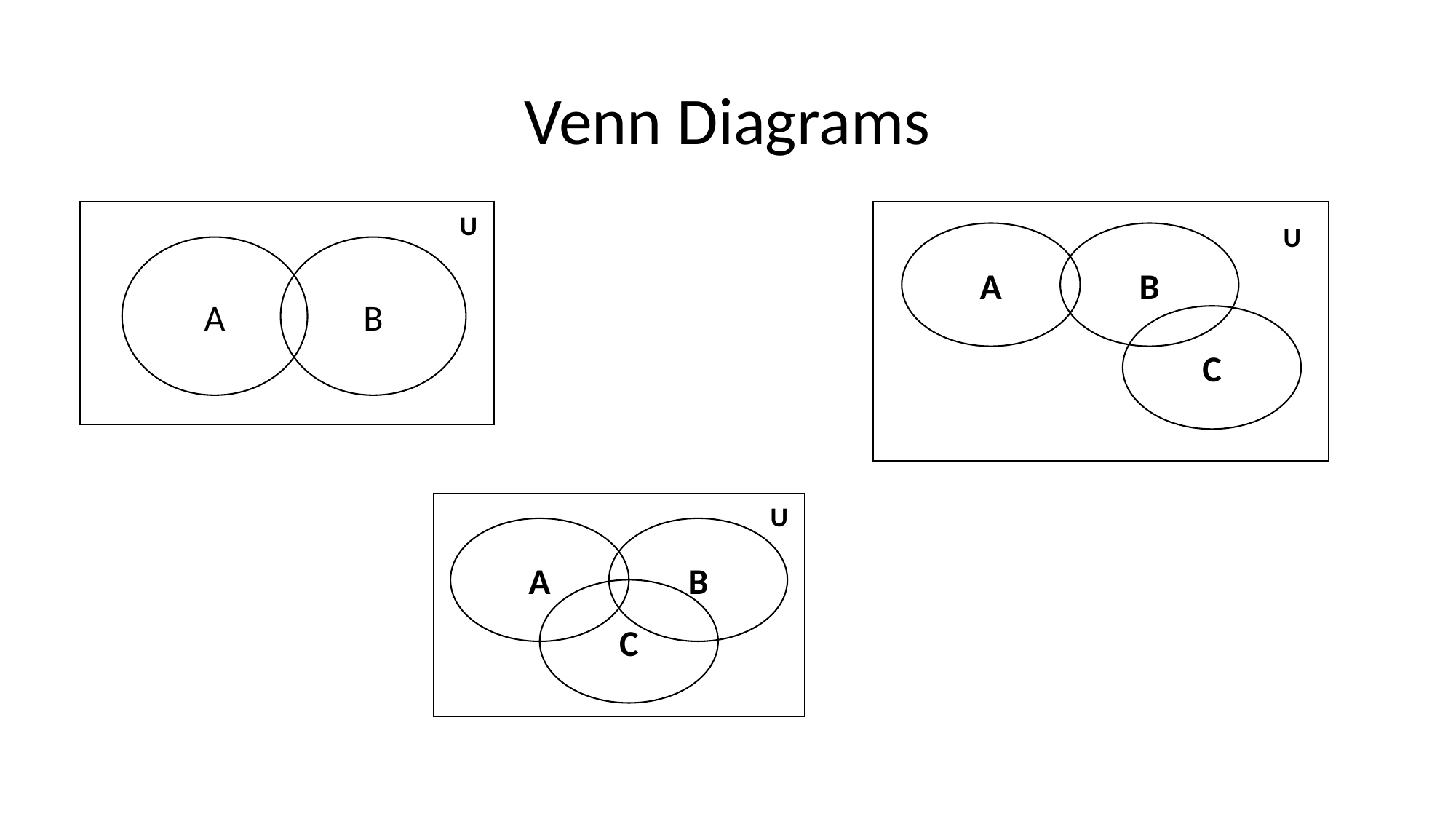

# Venn Diagrams

U
U
A
B
A
B
C

U
A
B
C